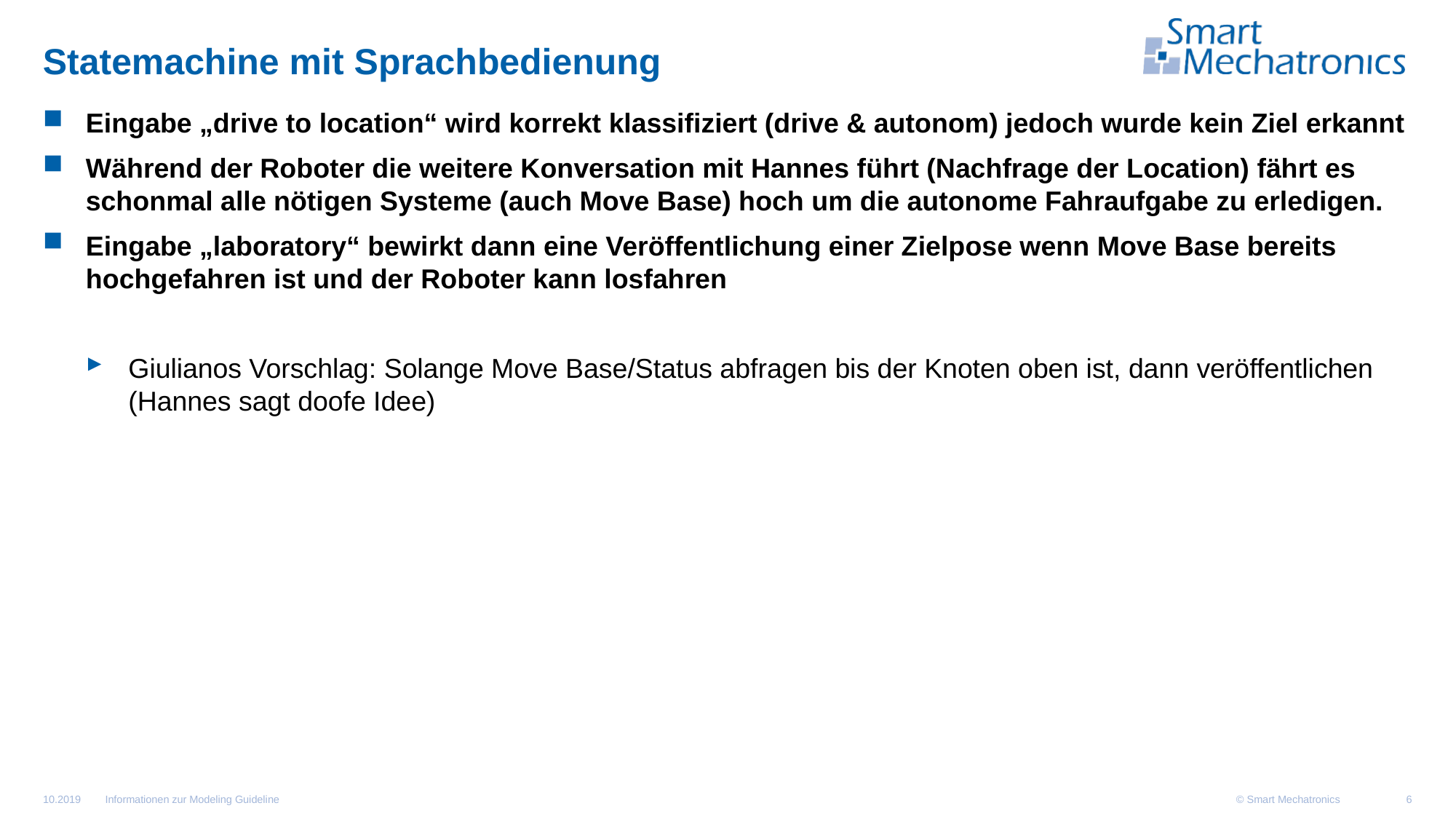

# Statemachine mit Sprachbedienung
Eingabe „drive to location“ wird korrekt klassifiziert (drive & autonom) jedoch wurde kein Ziel erkannt
Während der Roboter die weitere Konversation mit Hannes führt (Nachfrage der Location) fährt es schonmal alle nötigen Systeme (auch Move Base) hoch um die autonome Fahraufgabe zu erledigen.
Eingabe „laboratory“ bewirkt dann eine Veröffentlichung einer Zielpose wenn Move Base bereits hochgefahren ist und der Roboter kann losfahren

Giulianos Vorschlag: Solange Move Base/Status abfragen bis der Knoten oben ist, dann veröffentlichen (Hannes sagt doofe Idee)
Informationen zur Modeling Guideline
10.2019
6